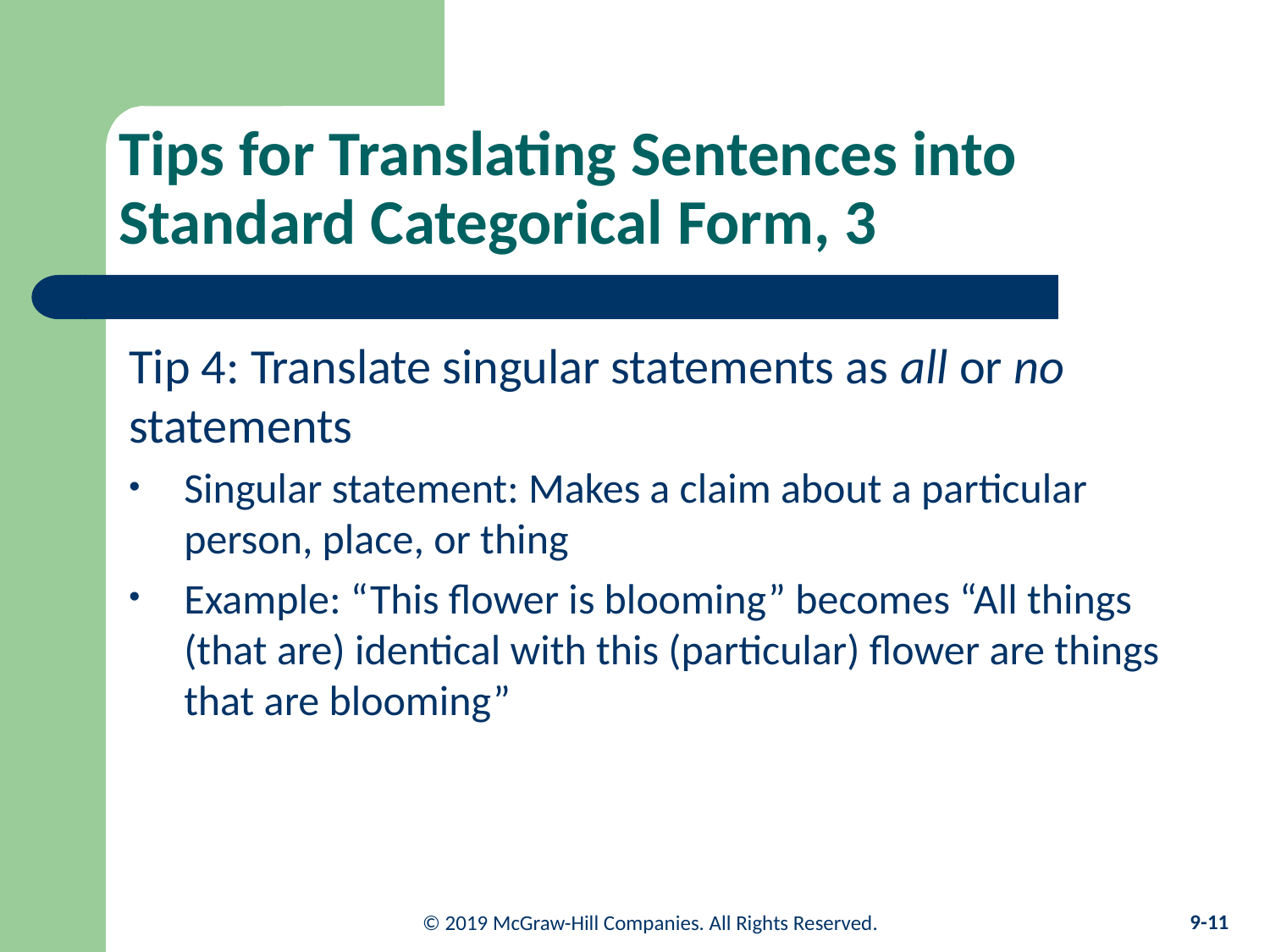

# Tips for Translating Sentences into Standard Categorical Form, 3
Tip 4: Translate singular statements as all or no statements
Singular statement: Makes a claim about a particular person, place, or thing
Example: “This flower is blooming” becomes “All things (that are) identical with this (particular) flower are things that are blooming”